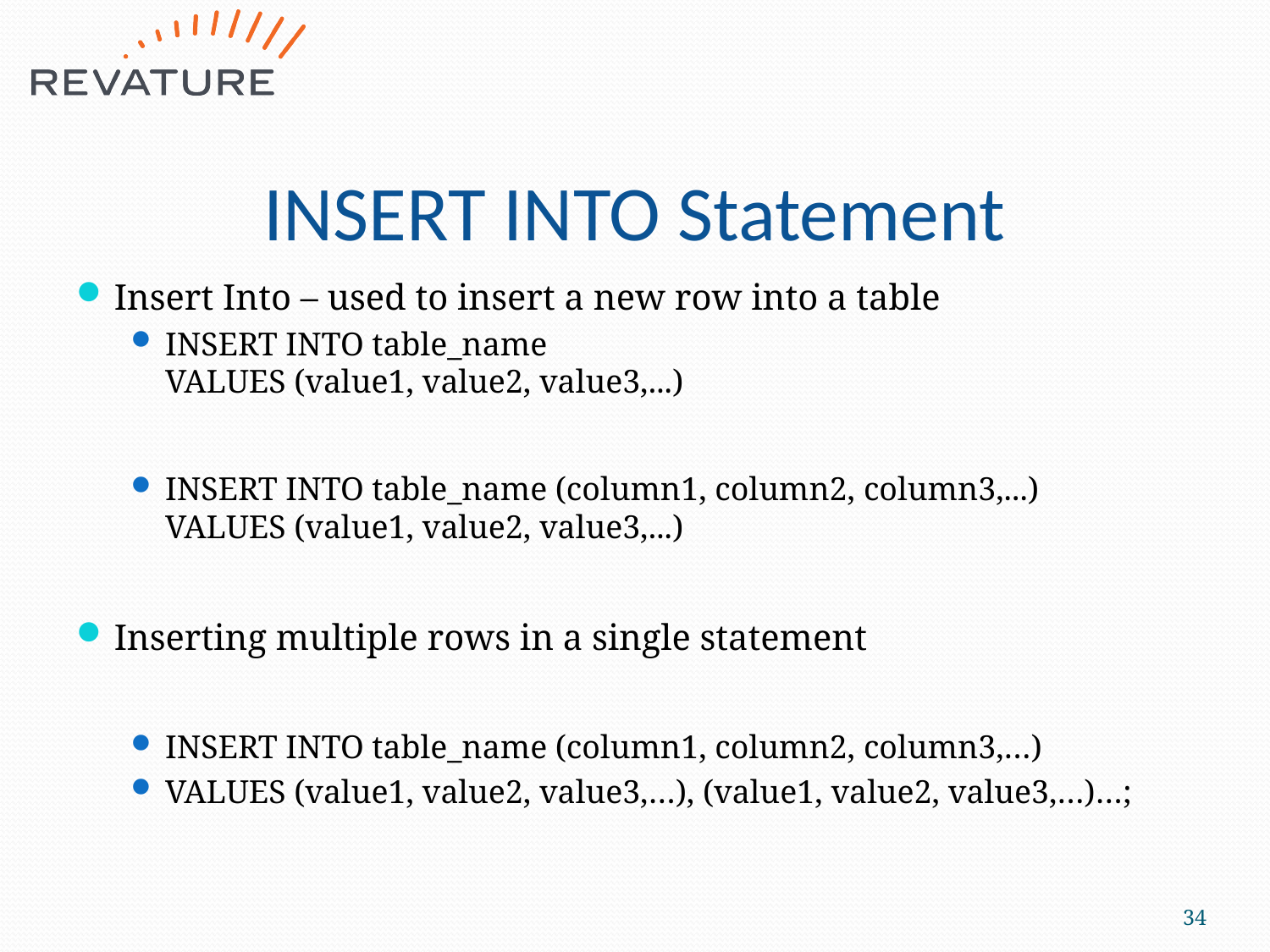

# INSERT INTO Statement
Insert Into – used to insert a new row into a table
INSERT INTO table_name
VALUES (value1, value2, value3,...)

INSERT INTO table_name (column1, column2, column3,...)
VALUES (value1, value2, value3,...)

Inserting multiple rows in a single statement

INSERT INTO table_name (column1, column2, column3,…)
VALUES (value1, value2, value3,…), (value1, value2, value3,…)…;

34